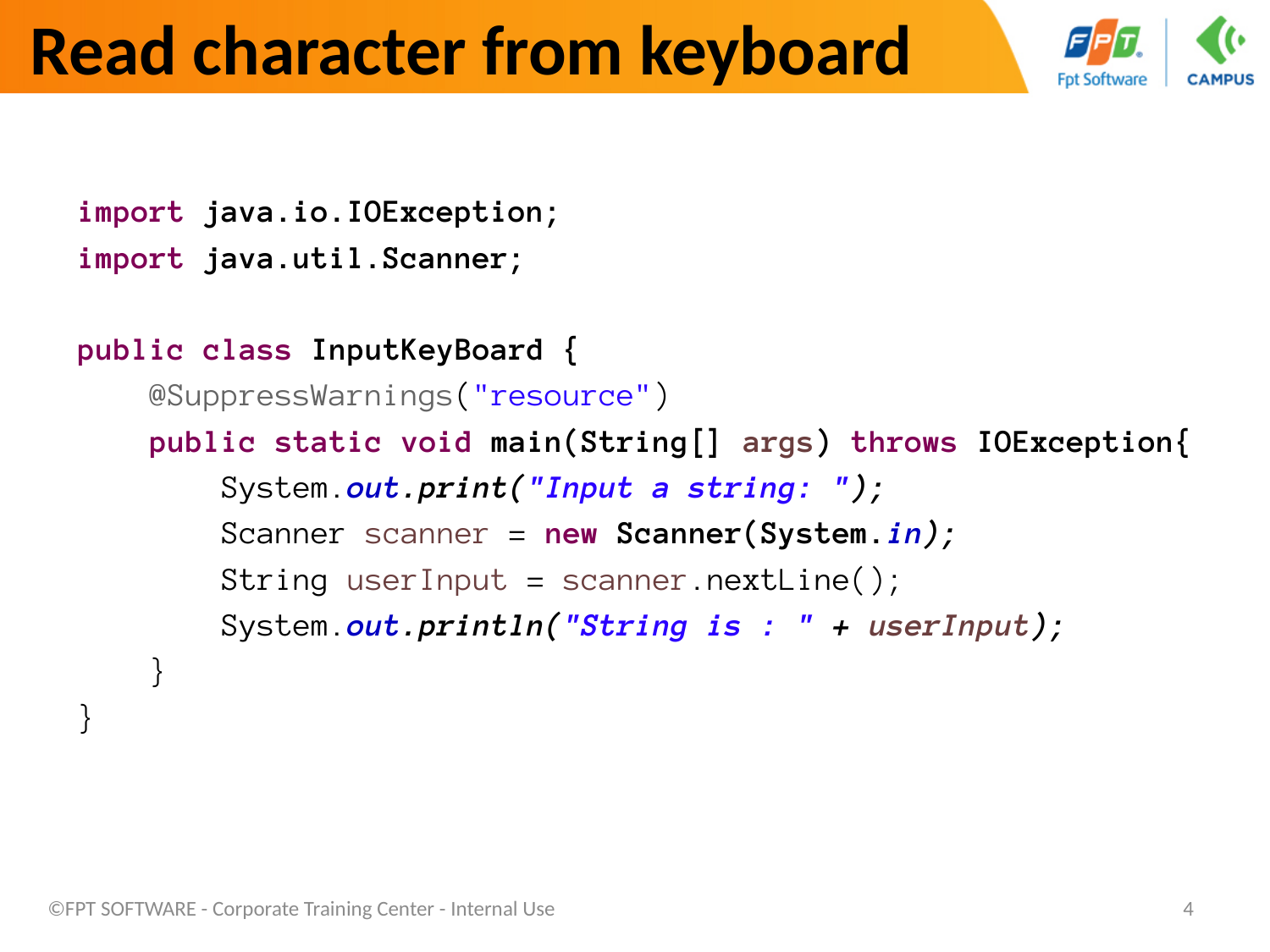

Read character from keyboard
import java.io.IOException;
import java.util.Scanner;

public class InputKeyBoard {
    @SuppressWarnings("resource")
    public static void main(String[] args) throws IOException{
        System.out.print("Input a string: ");
        Scanner scanner = new Scanner(System.in);
        String userInput = scanner.nextLine();
        System.out.println("String is : " + userInput);
    }
}

©FPT SOFTWARE - Corporate Training Center - Internal Use
4